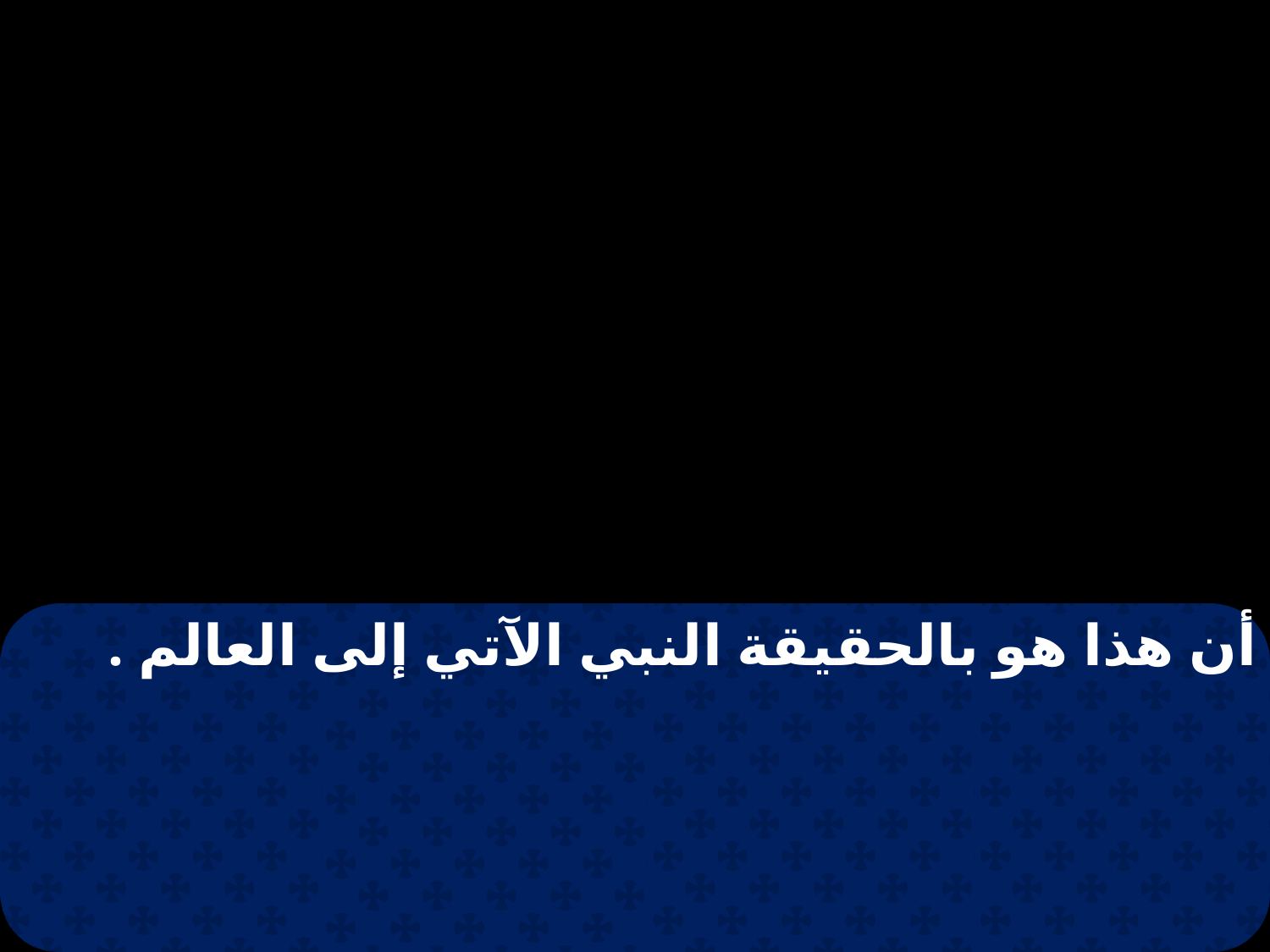

أن هذا هو بالحقيقة النبي الآتي إلى العالم .